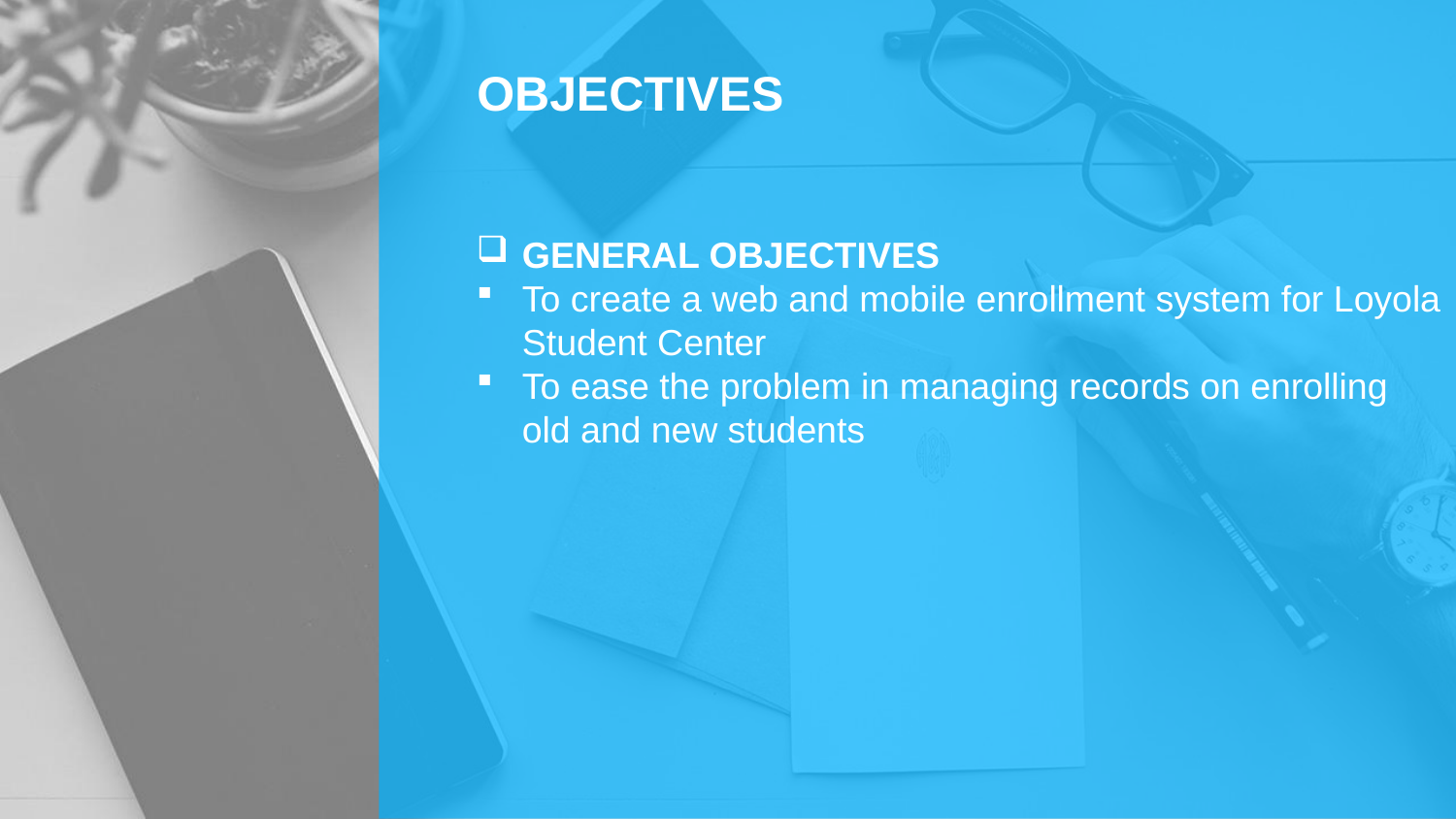

OBJECTIVES
GENERAL OBJECTIVES
To create a web and mobile enrollment system for Loyola Student Center
To ease the problem in managing records on enrolling old and new students